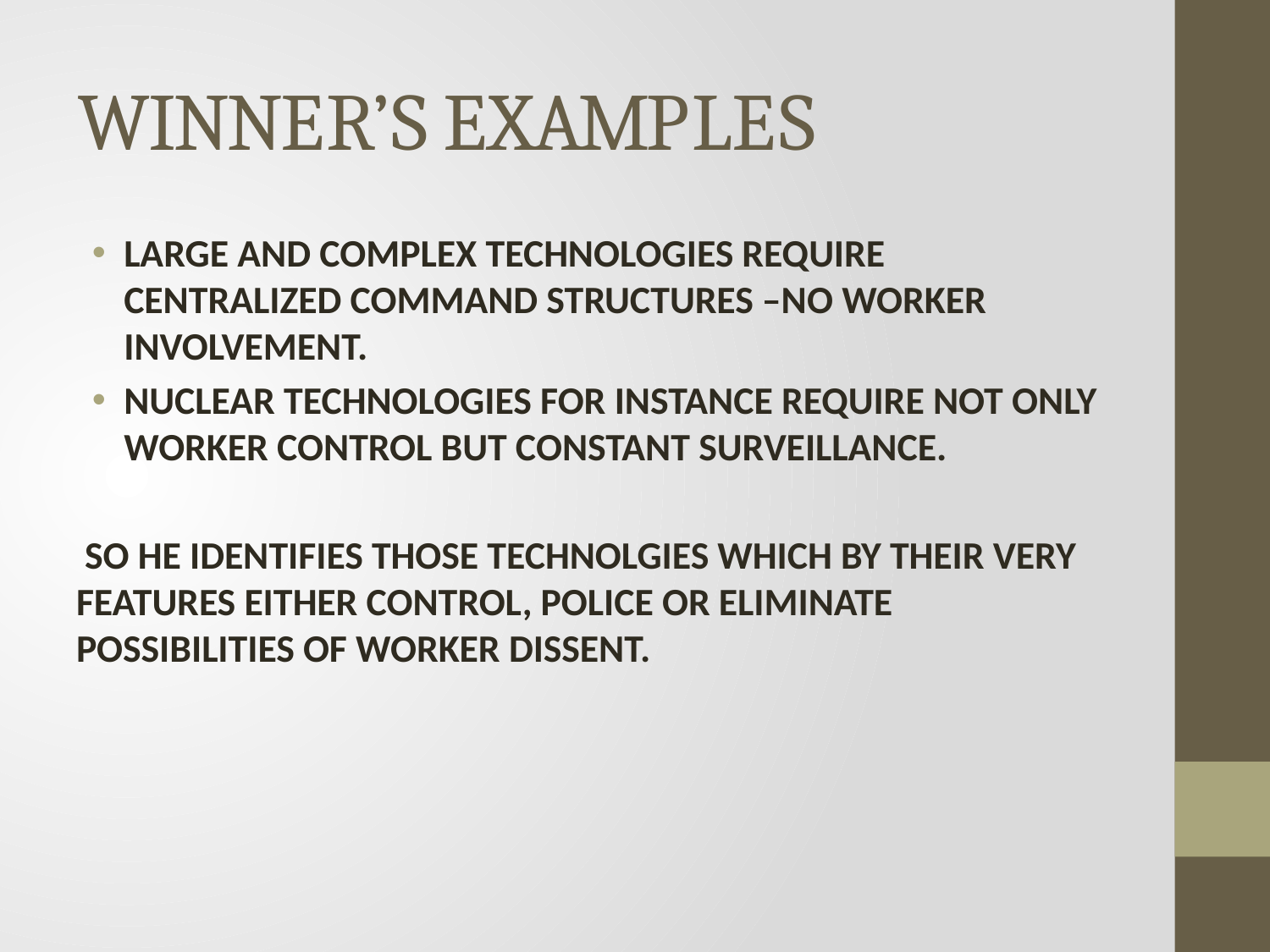

# WINNER’S EXAMPLES
LARGE AND COMPLEX TECHNOLOGIES REQUIRE CENTRALIZED COMMAND STRUCTURES –NO WORKER INVOLVEMENT.
NUCLEAR TECHNOLOGIES FOR INSTANCE REQUIRE NOT ONLY WORKER CONTROL BUT CONSTANT SURVEILLANCE.

 SO HE IDENTIFIES THOSE TECHNOLGIES WHICH BY THEIR VERY FEATURES EITHER CONTROL, POLICE OR ELIMINATE POSSIBILITIES OF WORKER DISSENT.